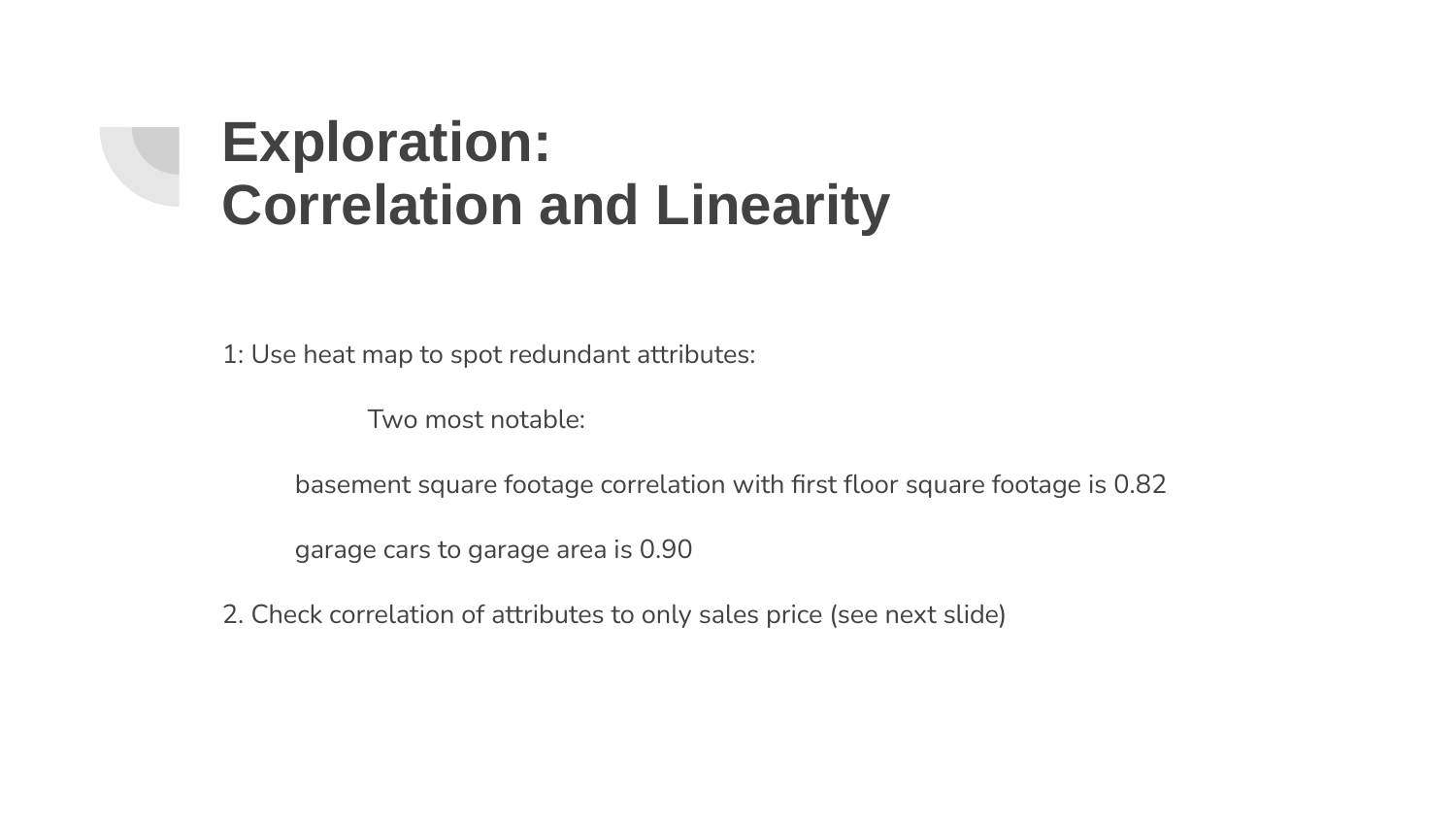

# Exploration:
Correlation and Linearity
1: Use heat map to spot redundant attributes:
	Two most notable:
basement square footage correlation with first floor square footage is 0.82
garage cars to garage area is 0.90
2. Check correlation of attributes to only sales price (see next slide)